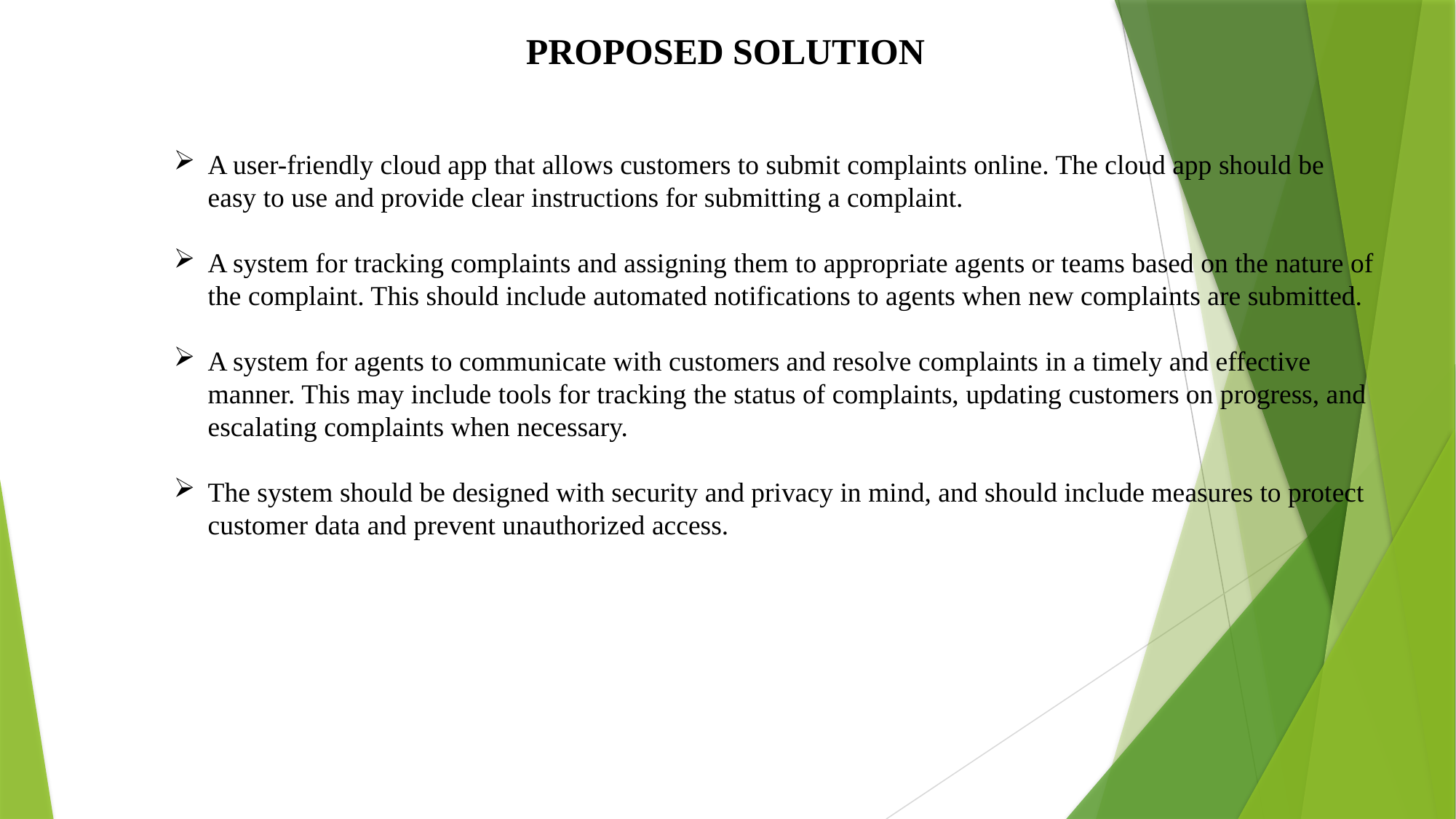

PROPOSED SOLUTION
A user-friendly cloud app that allows customers to submit complaints online. The cloud app should be easy to use and provide clear instructions for submitting a complaint.

A system for tracking complaints and assigning them to appropriate agents or teams based on the nature of the complaint. This should include automated notifications to agents when new complaints are submitted.

A system for agents to communicate with customers and resolve complaints in a timely and effective manner. This may include tools for tracking the status of complaints, updating customers on progress, and escalating complaints when necessary.

The system should be designed with security and privacy in mind, and should include measures to protect customer data and prevent unauthorized access.